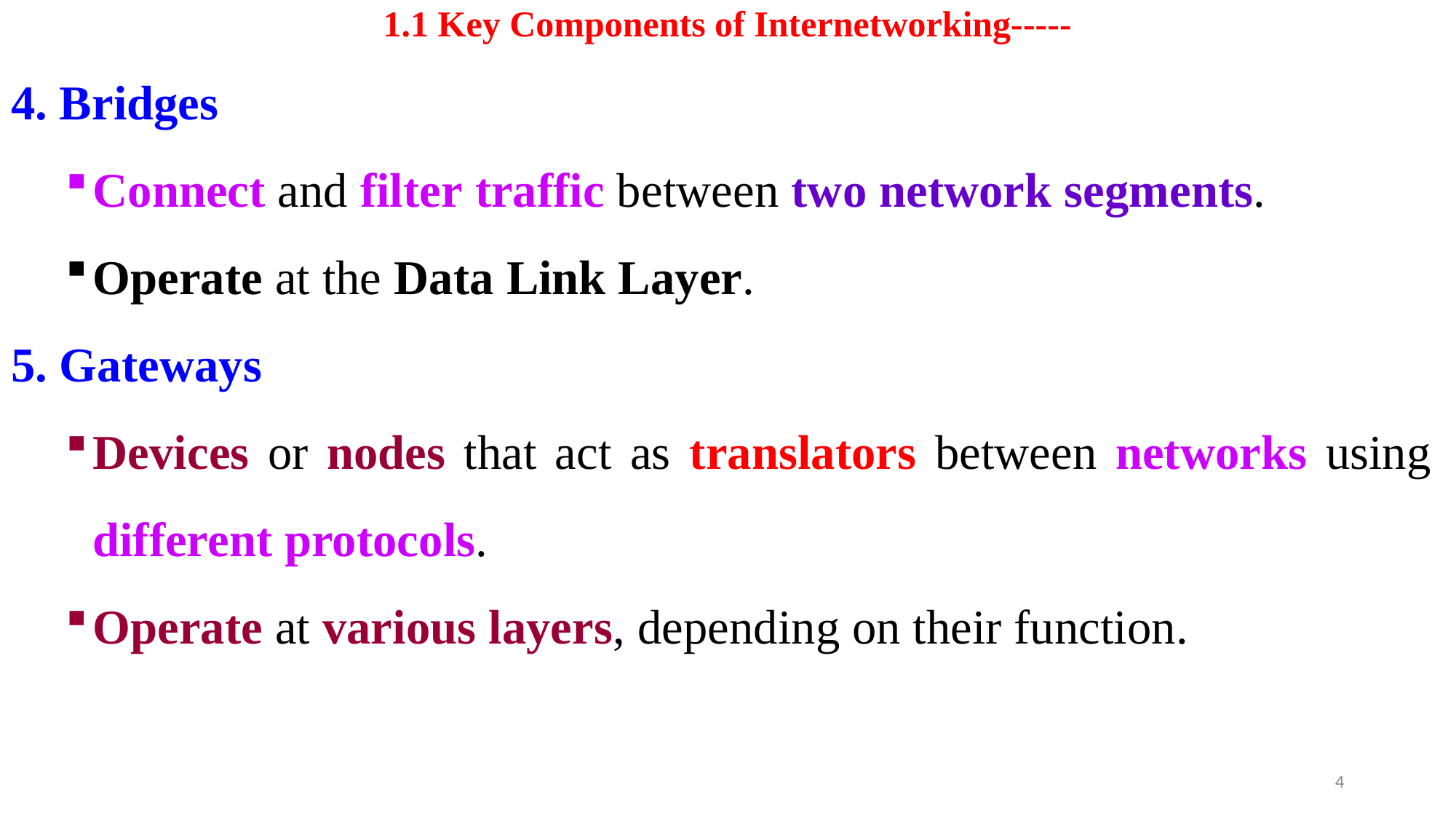

# 1.1 Key Components of Internetworking-----
4. Bridges
Connect and filter traffic between two network segments.
Operate at the Data Link Layer.
5. Gateways
Devices or nodes that act as translators between networks using different protocols.
Operate at various layers, depending on their function.
4